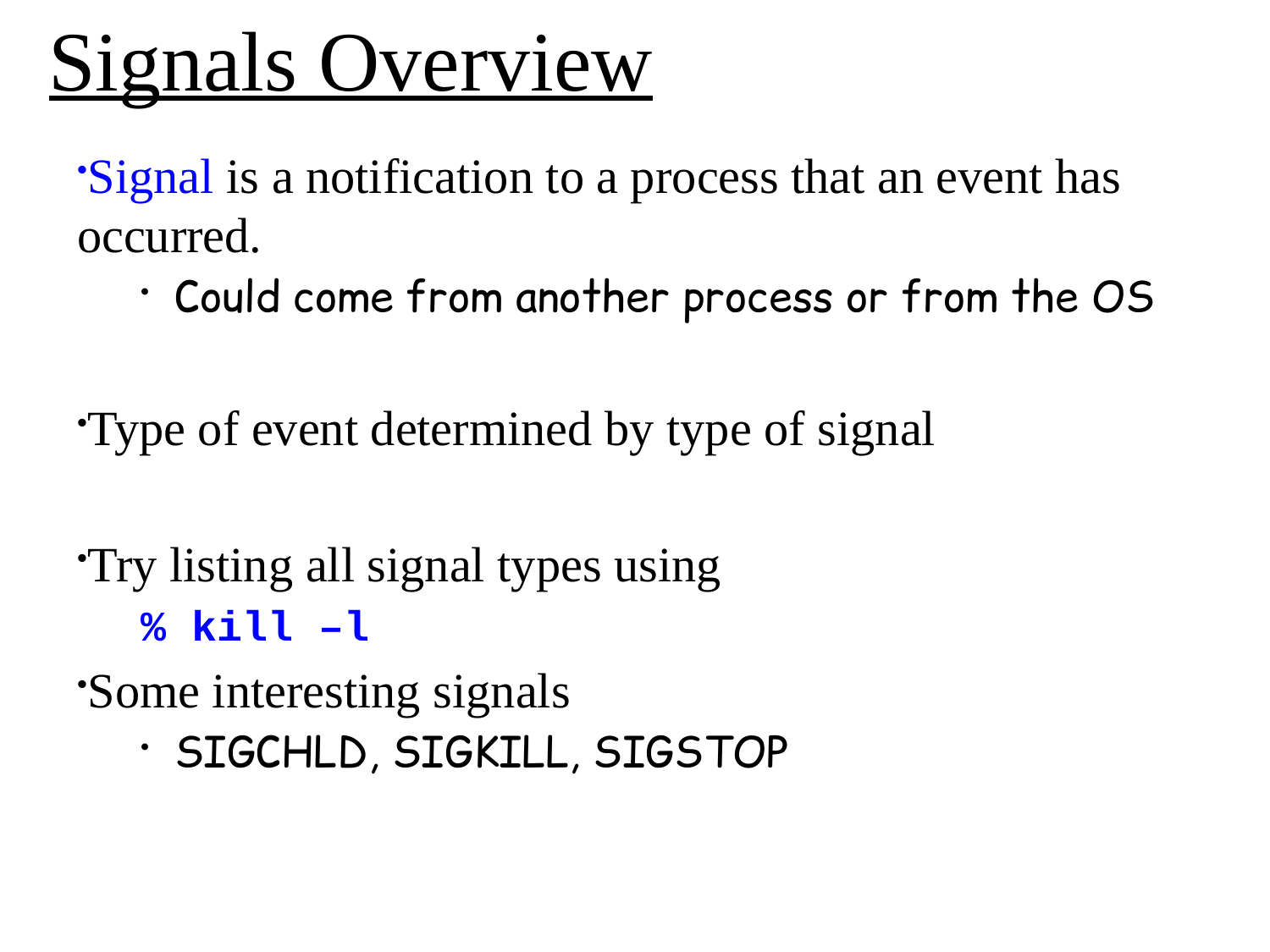

# Signals Overview
Signal is a notification to a process that an event has occurred.
Could come from another process or from the OS

Type of event determined by type of signal

Try listing all signal types using
% kill –l
Some interesting signals
SIGCHLD, SIGKILL, SIGSTOP